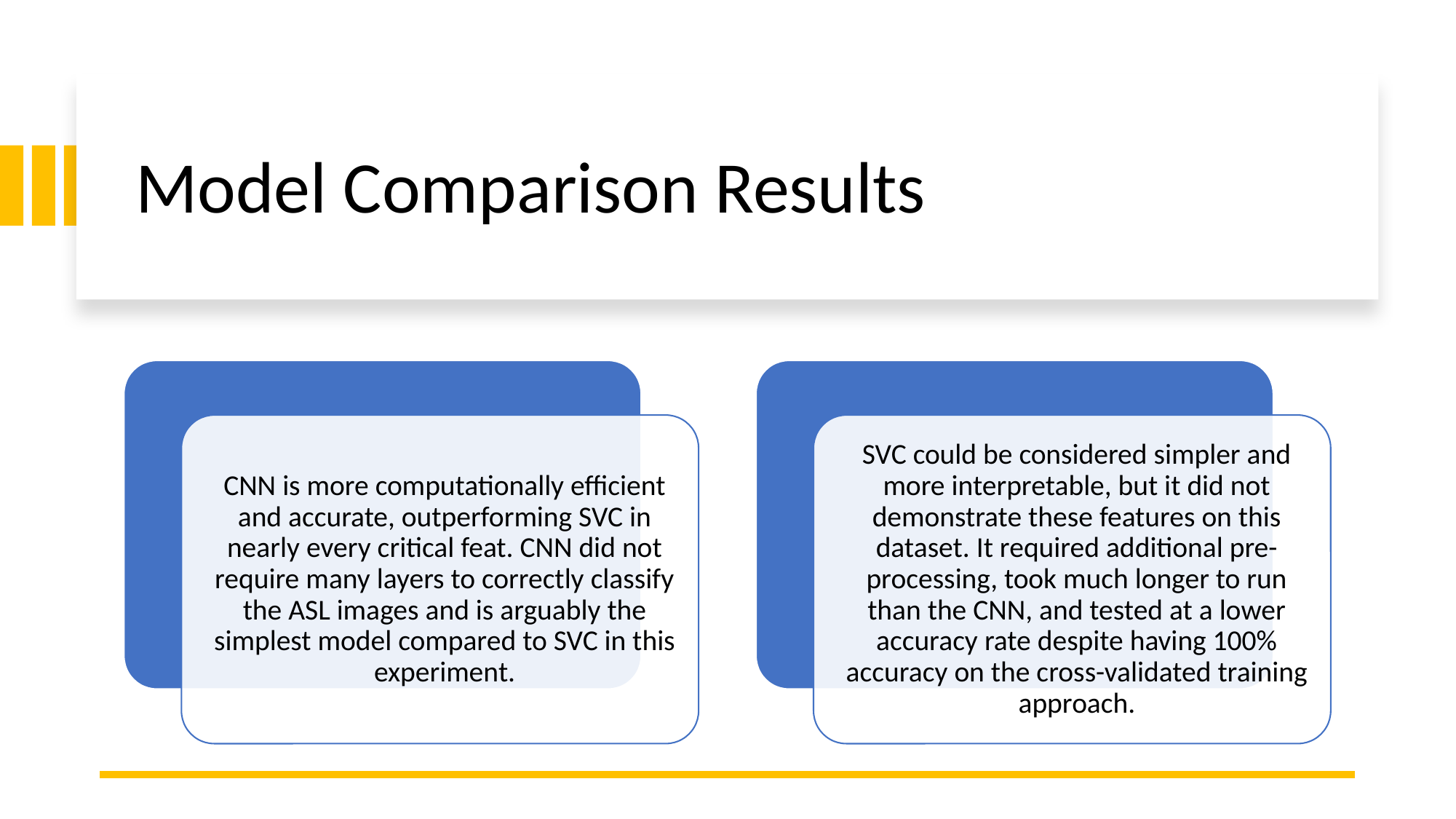

# Model Comparison Results

CNN is more computationally efficient and accurate, outperforming SVC in nearly every critical feat. CNN did not require many layers to correctly classify the ASL images and is arguably the simplest model compared to SVC in this experiment.
SVC could be considered simpler and more interpretable, but it did not demonstrate these features on this dataset. It required additional pre-processing, took much longer to run than the CNN, and tested at a lower accuracy rate despite having 100% accuracy on the cross-validated training approach.